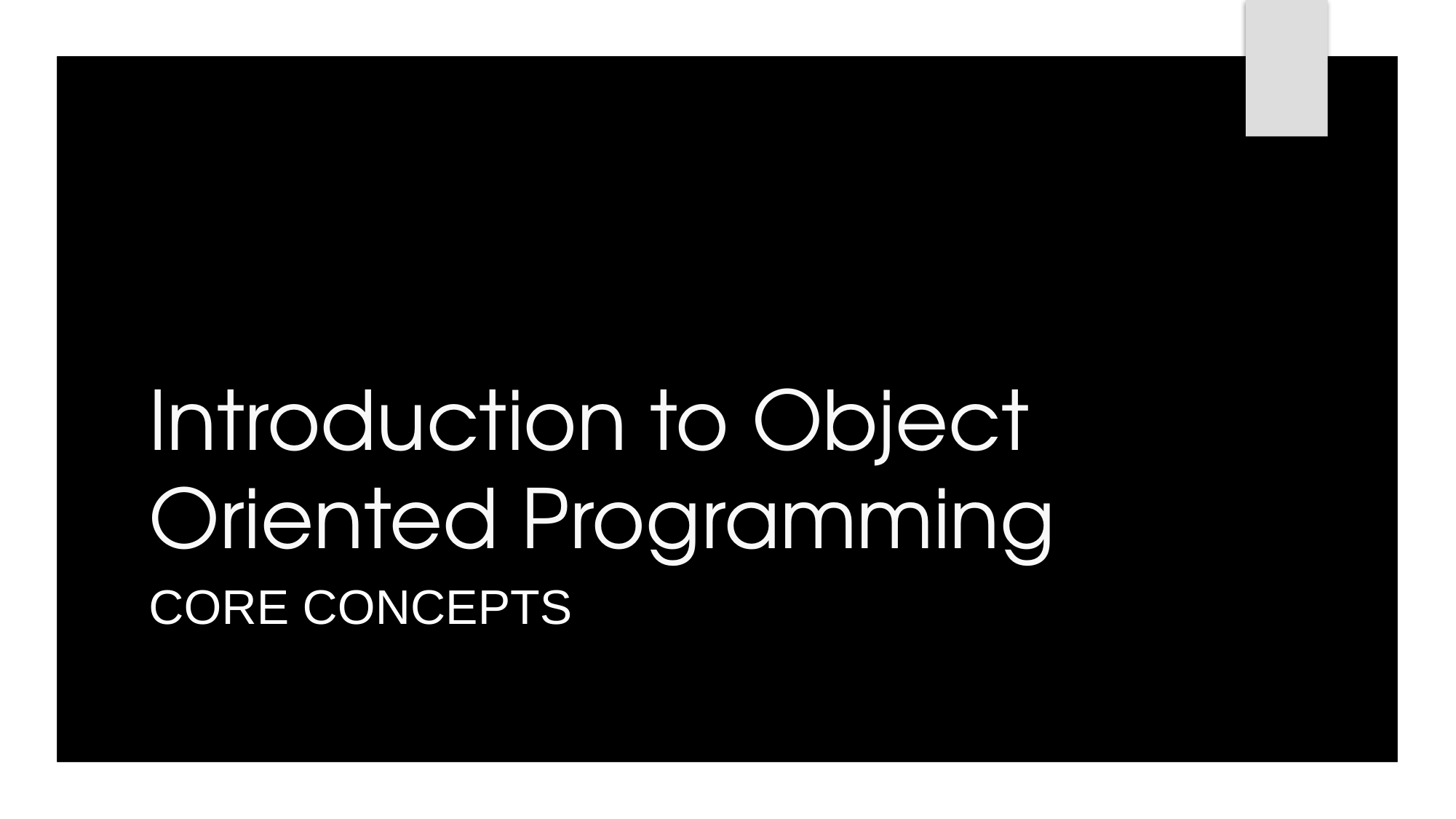

# Introduction to Object Oriented Programming
Core Concepts